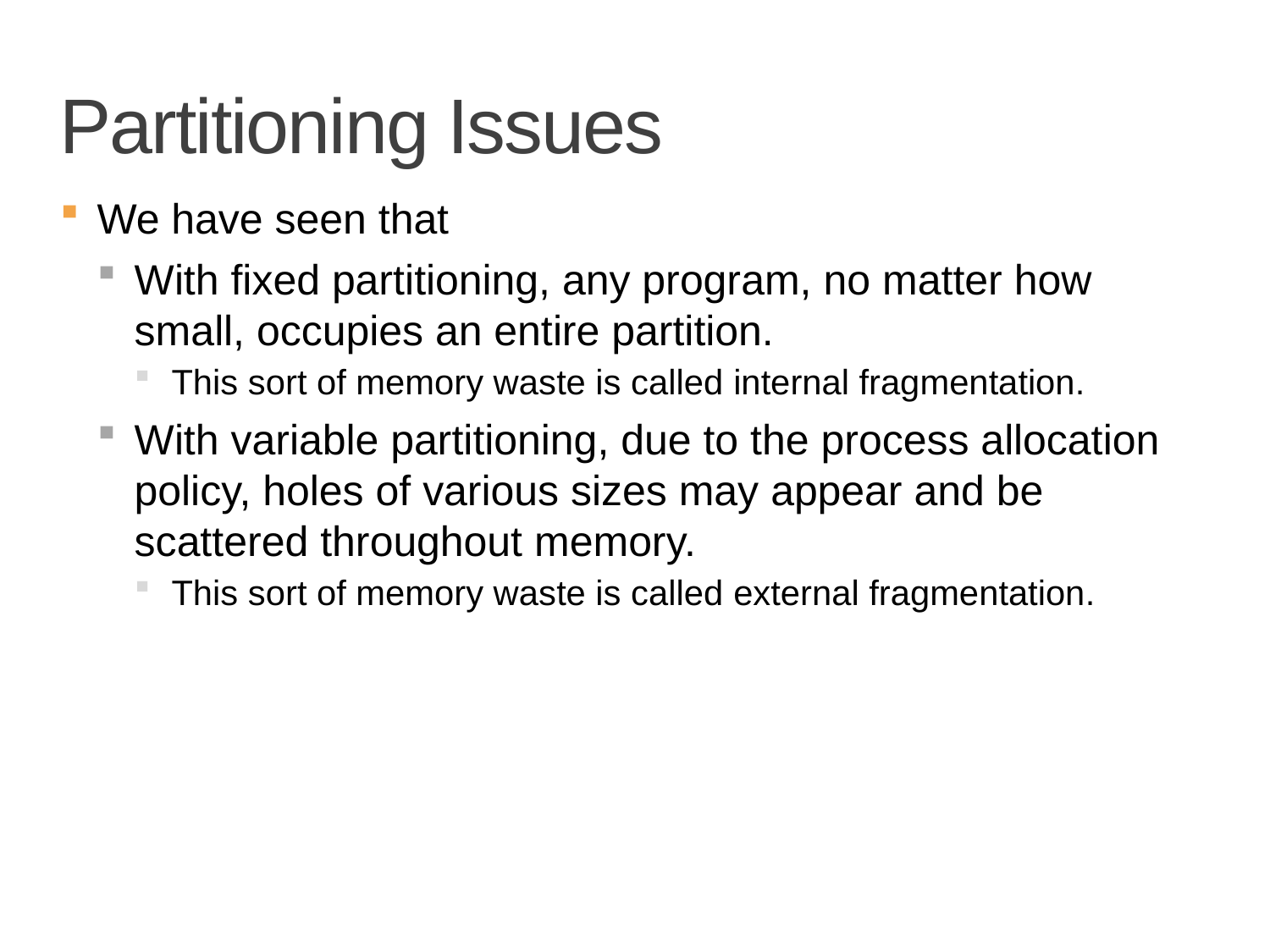

# Partitioning Issues
We have seen that
With fixed partitioning, any program, no matter how small, occupies an entire partition.
This sort of memory waste is called internal fragmentation.
With variable partitioning, due to the process allocation policy, holes of various sizes may appear and be scattered throughout memory.
This sort of memory waste is called external fragmentation.